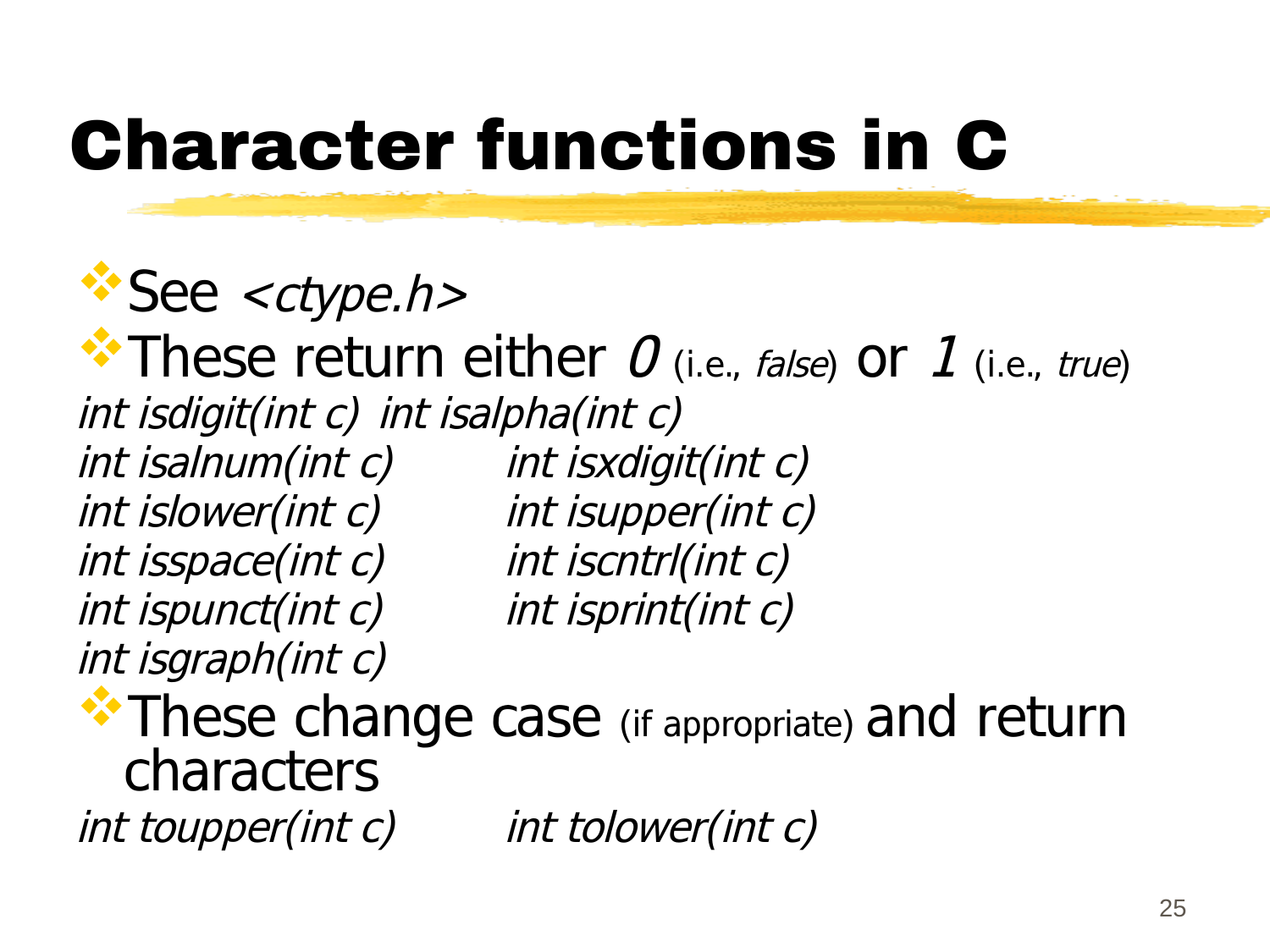

# Character functions in C
See <ctype.h>
These return either 0 (i.e., false) or 1 (i.e., true)
int isdigit(int c)	int isalpha(int c)
int isalnum(int c)	int isxdigit(int c)
int islower(int c)	int isupper(int c)
int isspace(int c)	int iscntrl(int c)
int ispunct(int c)	int isprint(int c)
int isgraph(int c)
These change case (if appropriate) and return characters
int toupper(int c)	int tolower(int c)
25